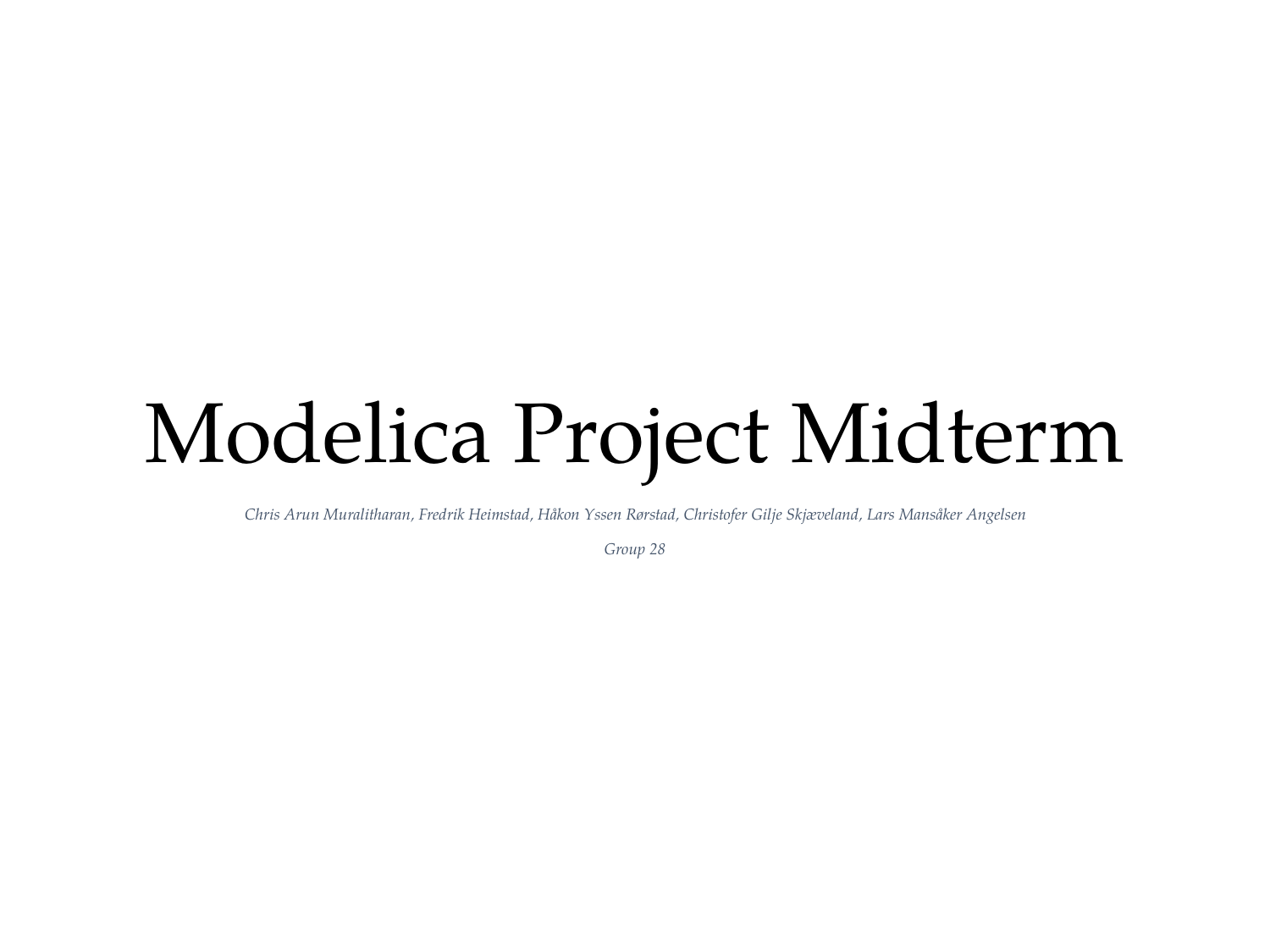

# Modelica Project Midterm
Chris Arun Muralitharan, Fredrik Heimstad, Håkon Yssen Rørstad, Christofer Gilje Skjæveland, Lars Mansåker Angelsen
Group 28